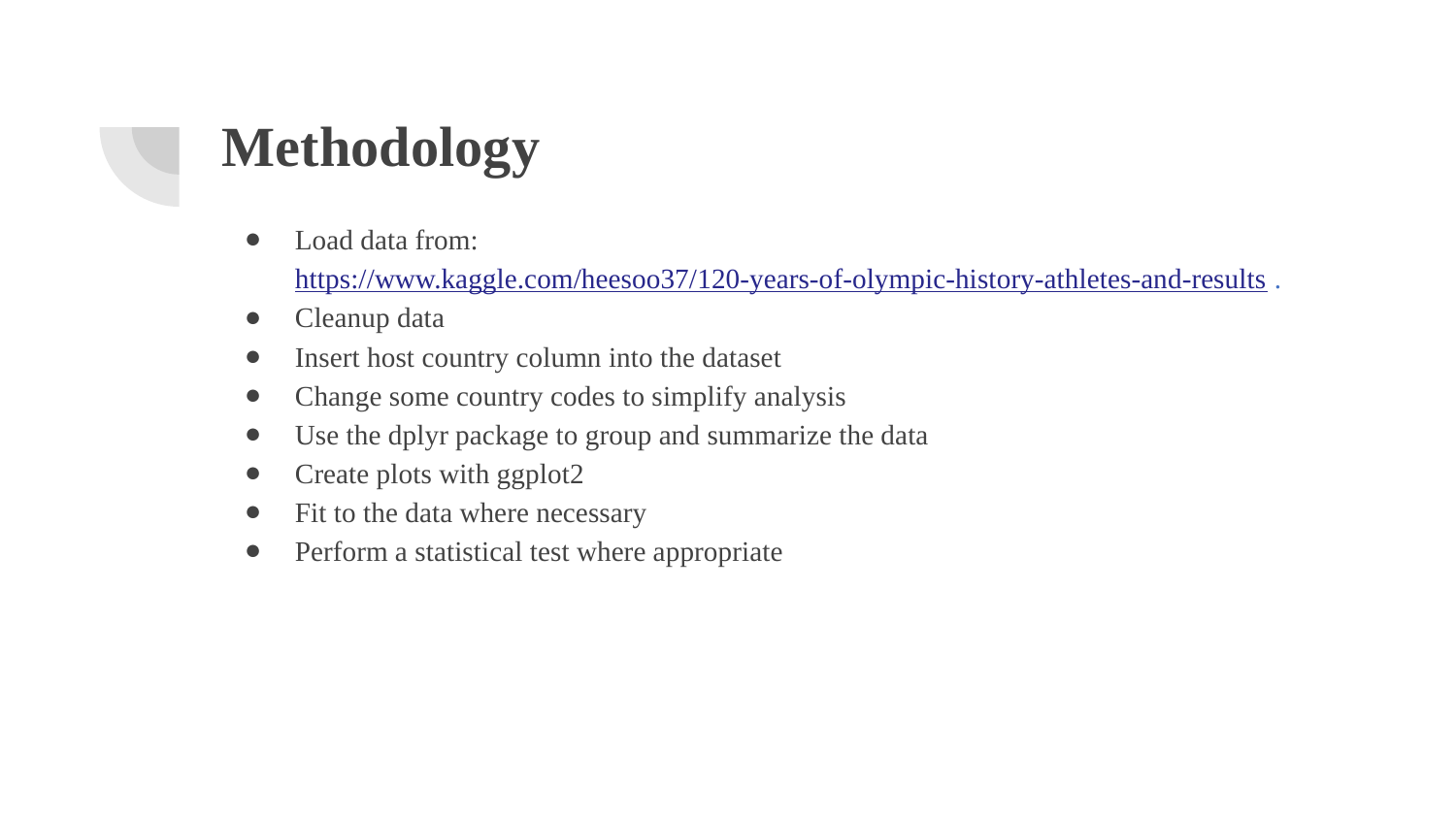

# Methodology
Load data from: https://www.kaggle.com/heesoo37/120-years-of-olympic-history-athletes-and-results .
Cleanup data
Insert host country column into the dataset
Change some country codes to simplify analysis
Use the dplyr package to group and summarize the data
Create plots with ggplot2
Fit to the data where necessary
Perform a statistical test where appropriate